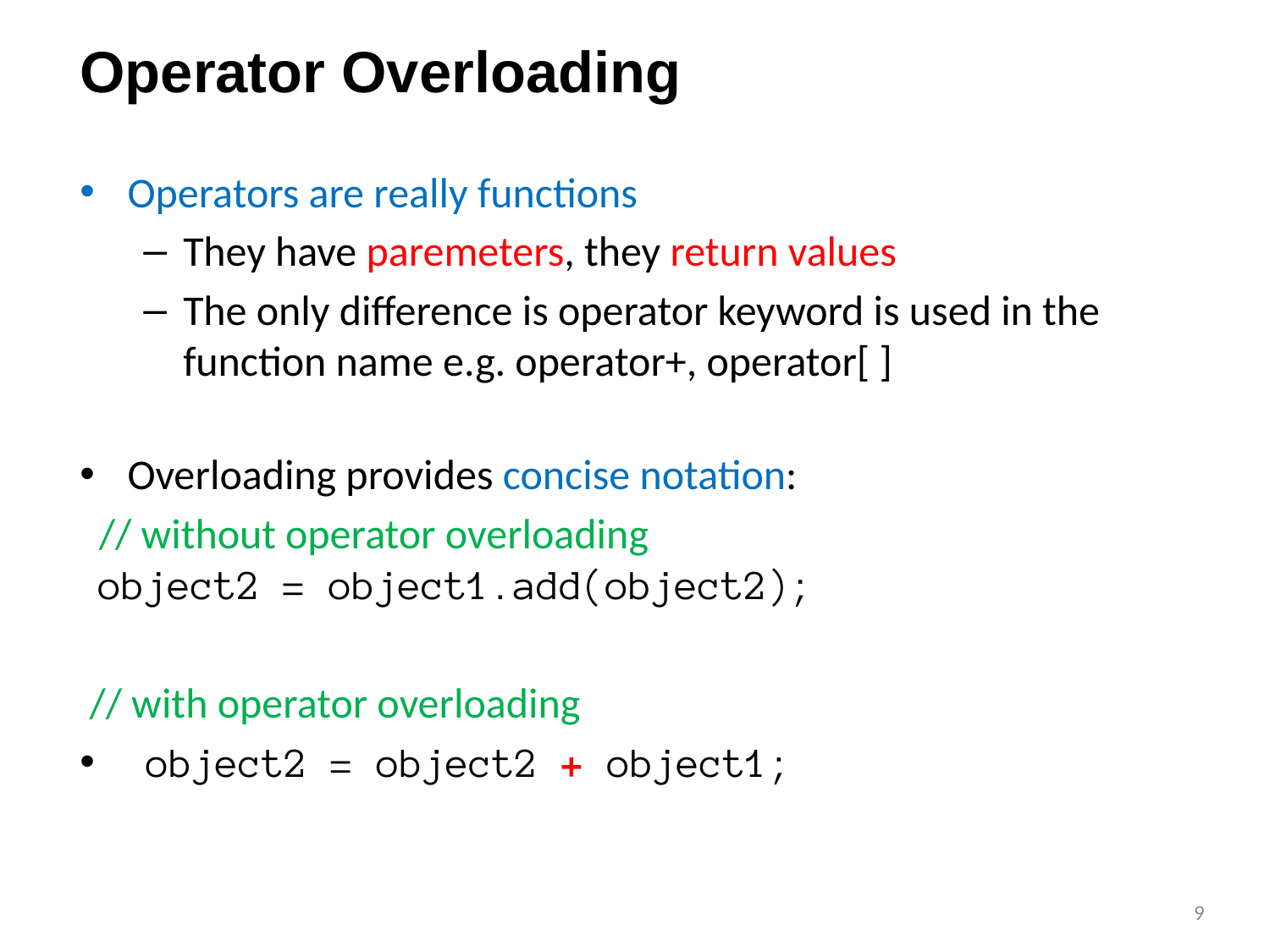

# Operator Overloading
Operators are really functions
They have paremeters, they return values
The only difference is operator keyword is used in the function name e.g. operator+, operator[ ]

Overloading provides concise notation:
  // without operator overloading
  object2 = object1.add(object2);

 // with operator overloading
  object2 = object2 + object1;
9